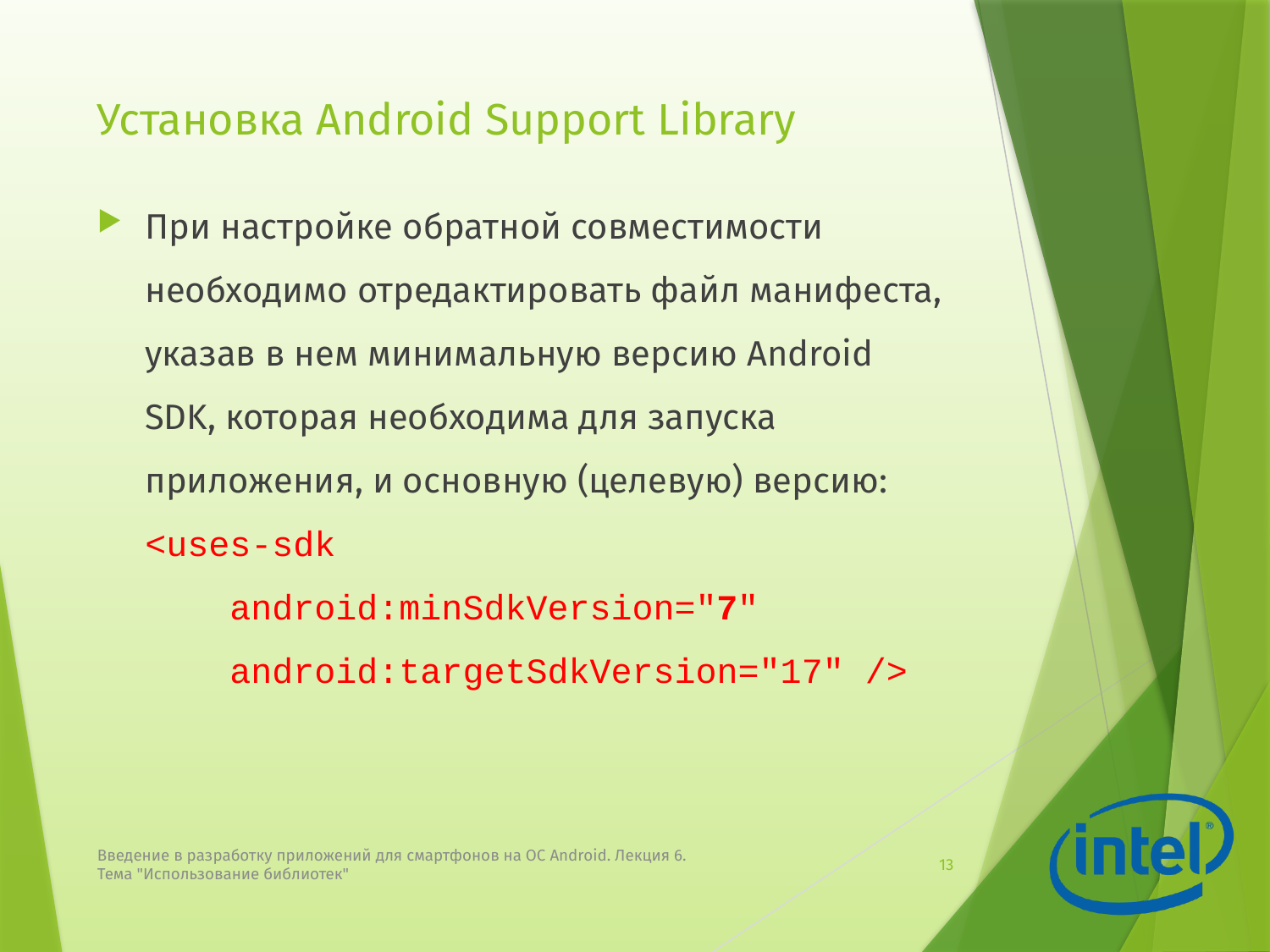

# Установка Android Support Library
При настройке обратной совместимости необходимо отредактировать файл манифеста, указав в нем минимальную версию Android SDK, которая необходима для запуска приложения, и основную (целевую) версию:
<uses-sdk
    android:minSdkVersion="7"
    android:targetSdkVersion="17" />

Введение в разработку приложений для смартфонов на ОС Android. Лекция 6. Тема "Использование библиотек"
13